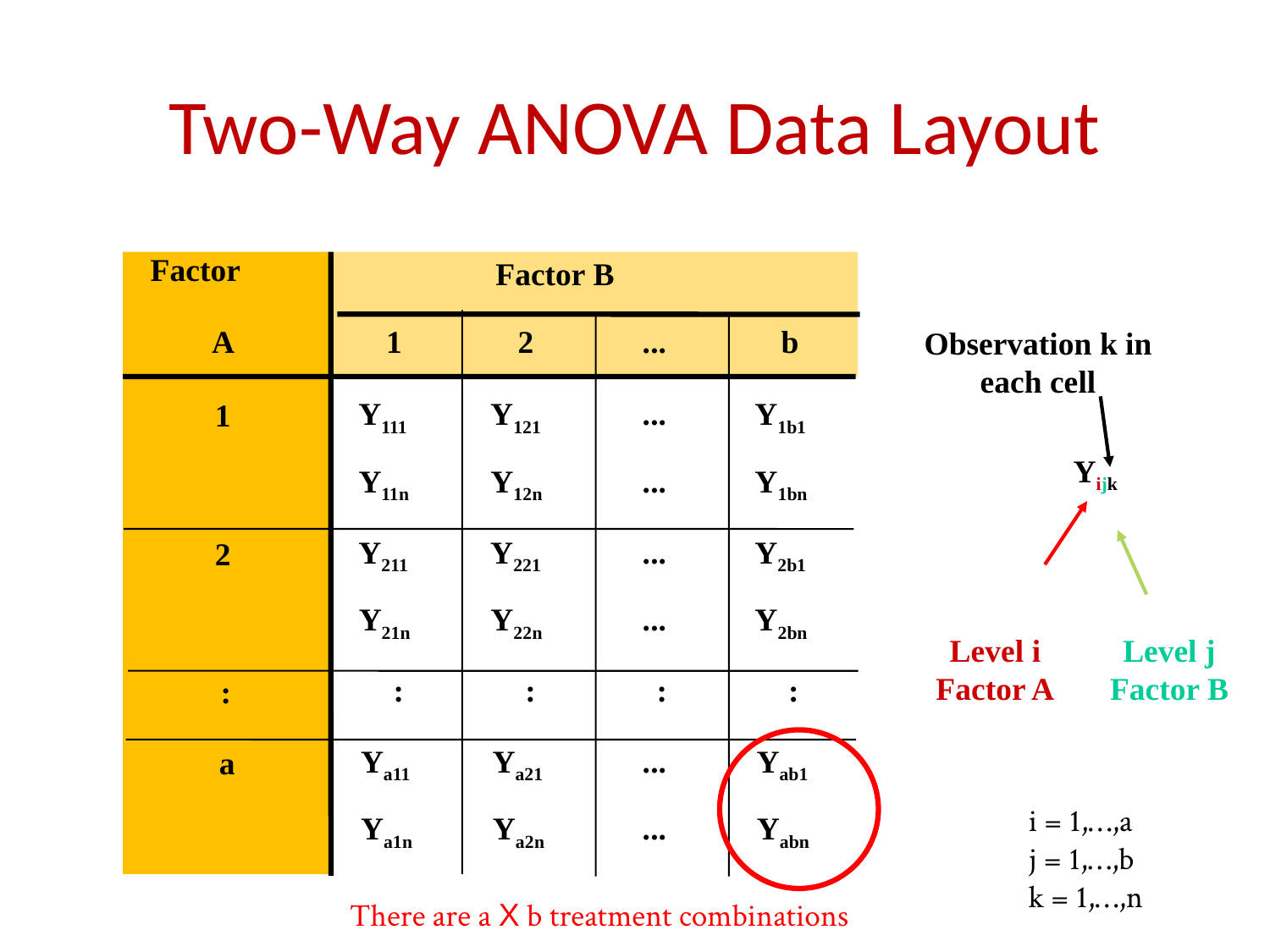

# Two-Way ANOVA Data Layout
Factor
Factor B

A
1
2
...
b
Observation k in each cell

Y111
Y121
...
Y1b1
1

Yijk
Y11n
Y12n
...
Y1bn

Y211
Y221
...
Y2b1
2

Y21n
Y22n
...
Y2bn
Level i Factor A
Level j Factor B
:
:
:
:
:

Ya11
Ya21
...
Yab1
a

i = 1,…,a
j = 1,…,b
k = 1,…,n
Ya1n
Ya2n
...
Yabn
There are a X b treatment combinations